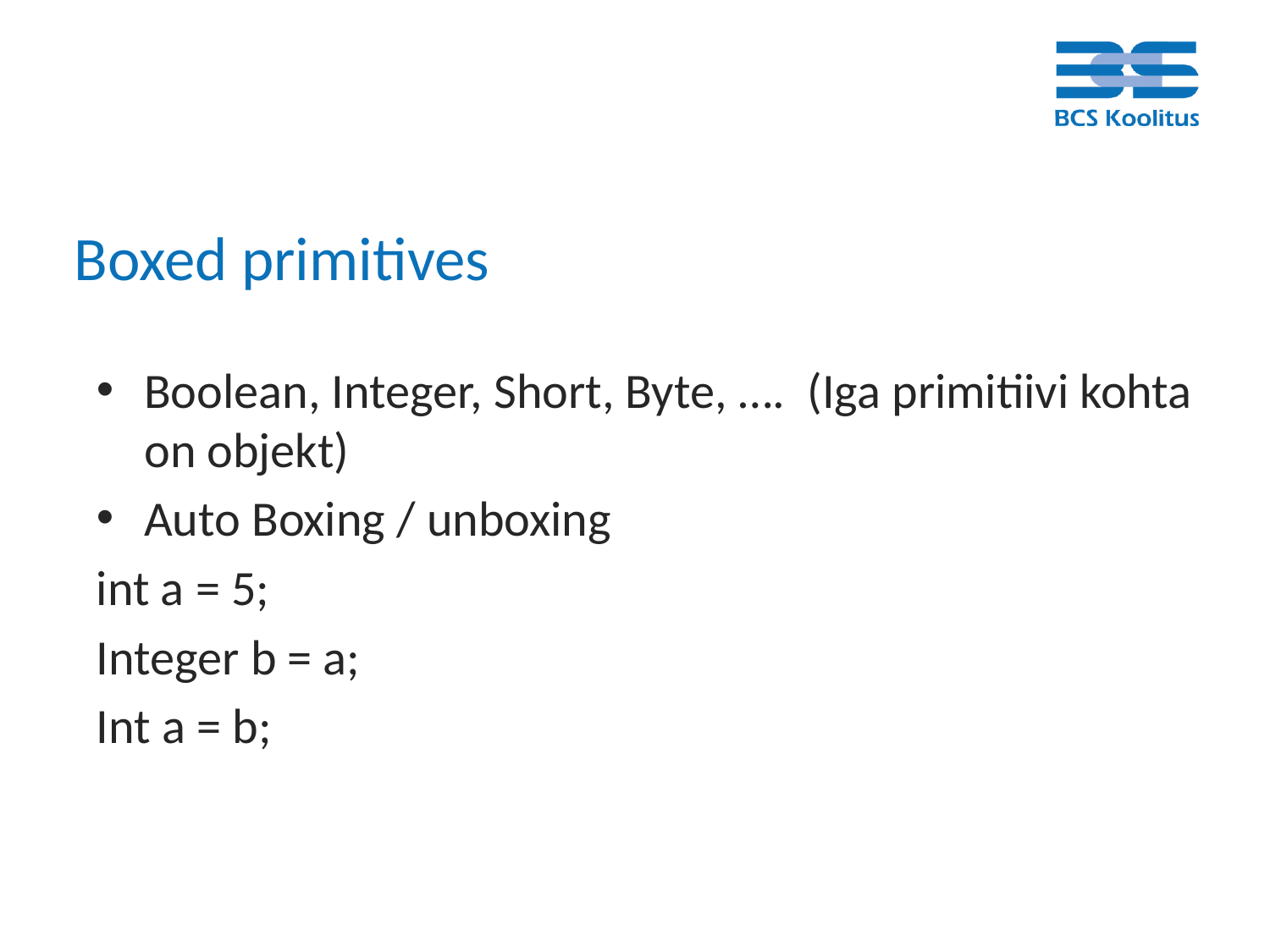

# Boxed primitives

Boolean, Integer, Short, Byte, ….  (Iga primitiivi kohta on objekt)
Auto Boxing / unboxing
int a = 5;
Integer b = a;
Int a = b;